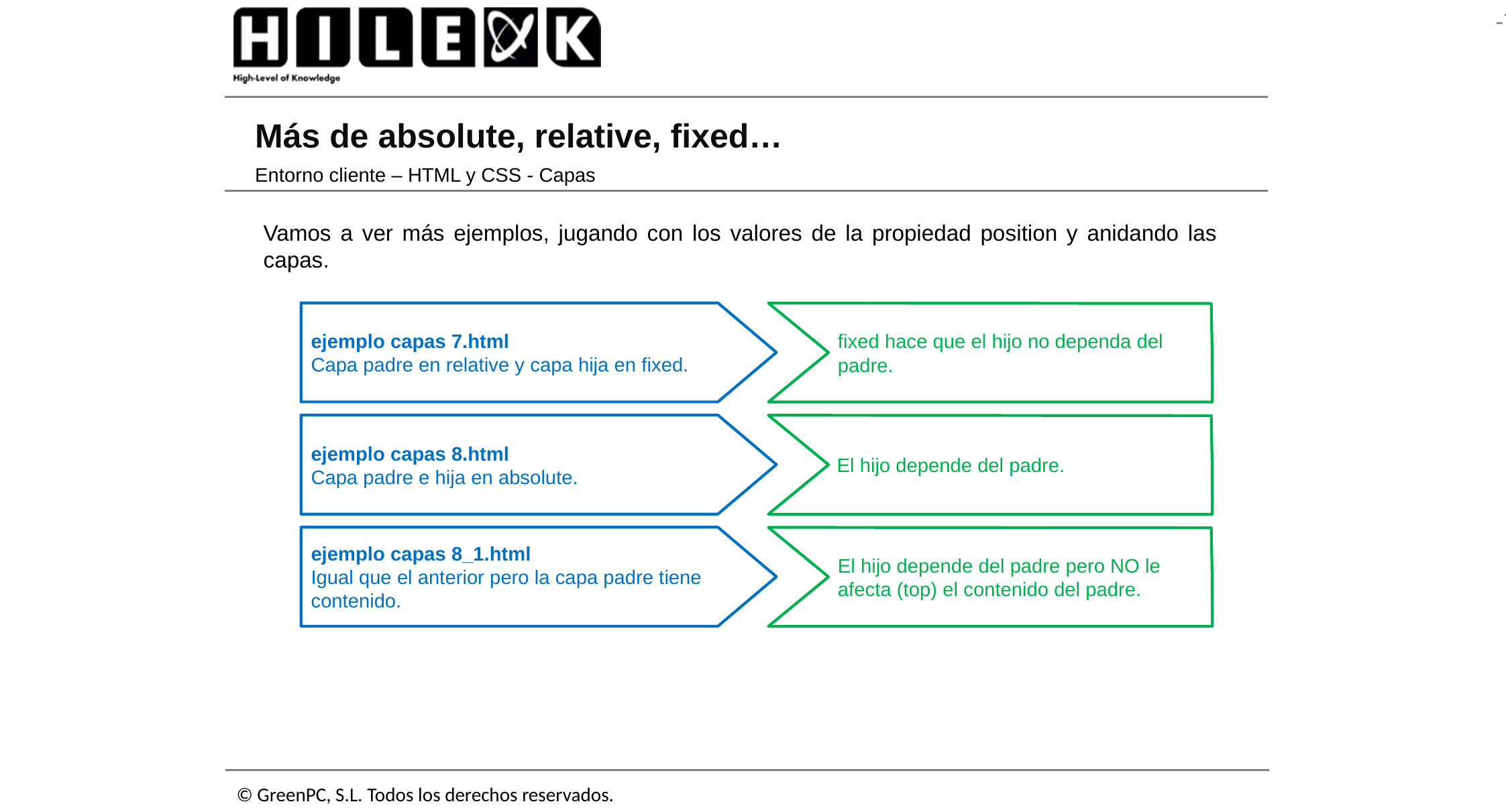

# Más de absolute, relative, fixed…
Entorno cliente – HTML y CSS - Capas
Vamos a ver más ejemplos, jugando con los valores de la propiedad position y anidando las capas.
ejemplo capas 7.html
Capa padre en relative y capa hija en fixed.
fixed hace que el hijo no dependa del padre.
ejemplo capas 8.html
Capa padre e hija en absolute.
El hijo depende del padre.
ejemplo capas 8_1.html
Igual que el anterior pero la capa padre tiene contenido.
El hijo depende del padre pero NO le afecta (top) el contenido del padre.